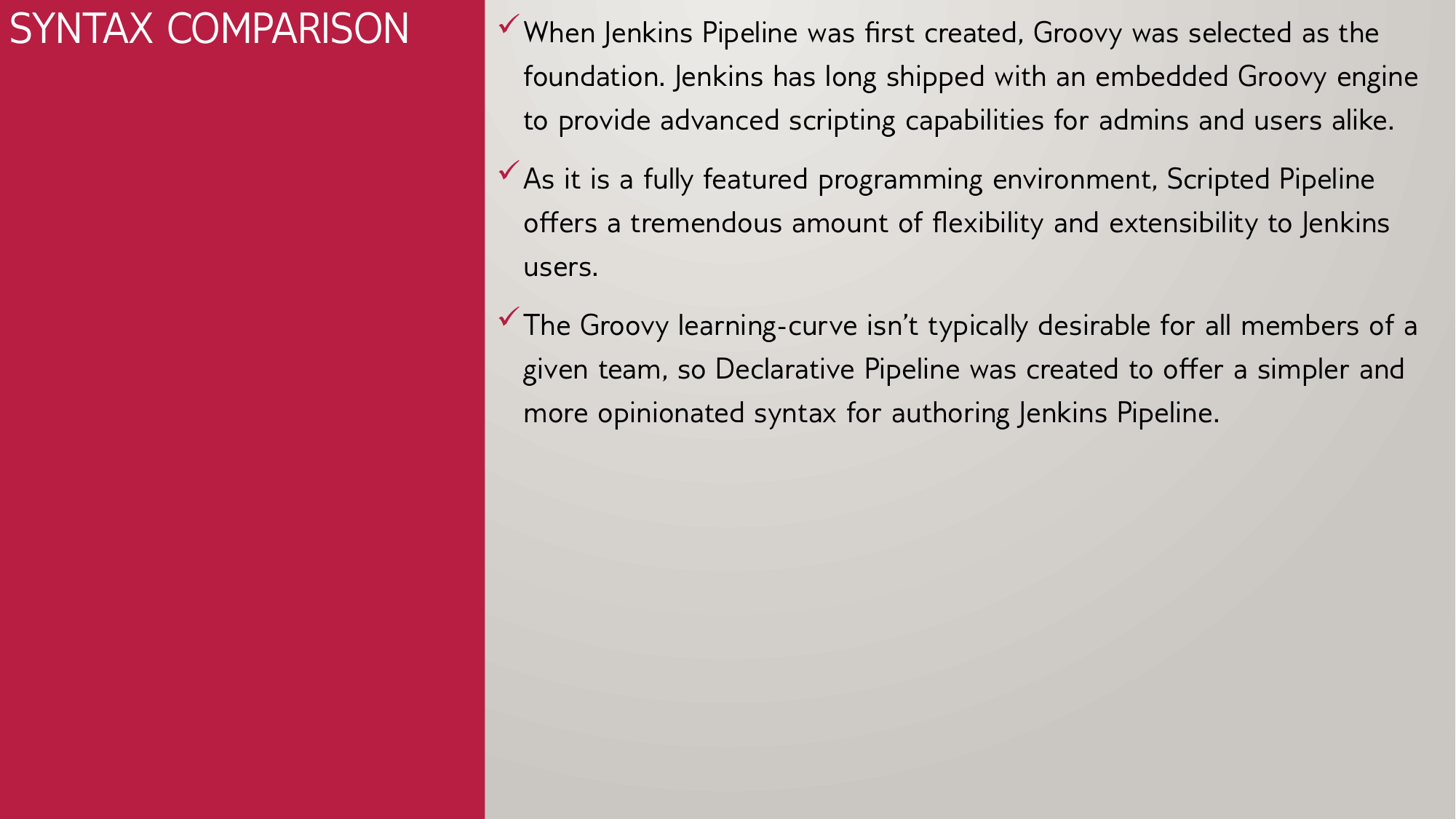

Syntax Comparison
When Jenkins Pipeline was first created, Groovy was selected as the foundation. Jenkins has long shipped with an embedded Groovy engine to provide advanced scripting capabilities for admins and users alike.
As it is a fully featured programming environment, Scripted Pipeline offers a tremendous amount of flexibility and extensibility to Jenkins users.
The Groovy learning-curve isn’t typically desirable for all members of a given team, so Declarative Pipeline was created to offer a simpler and more opinionated syntax for authoring Jenkins Pipeline.